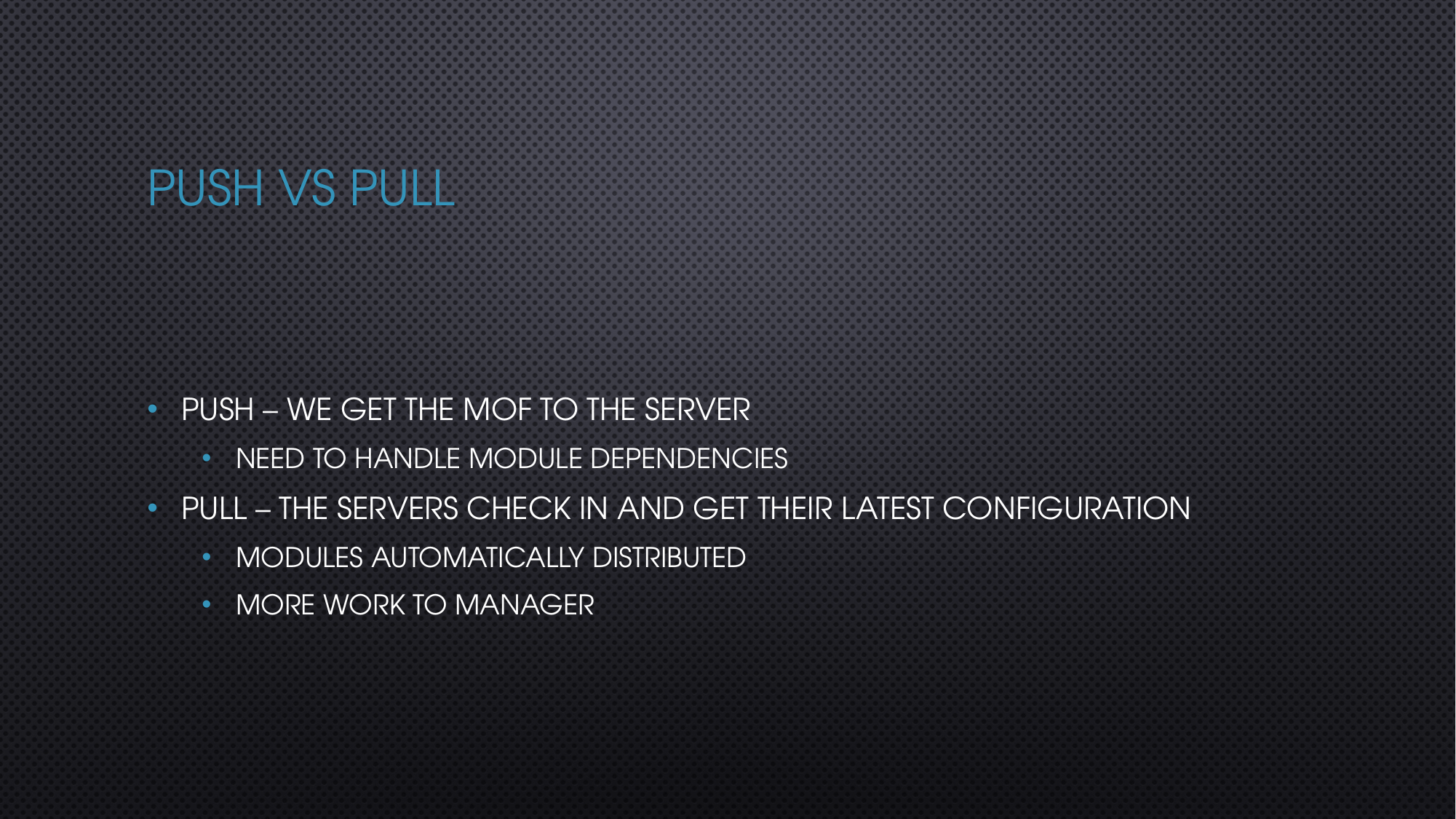

# PUSH VS Pull
Push – we get the mof to the server
Need to handle module dependencies
Pull – The servers check in and get their latest configuration
Modules automatically distributed
More work to manager